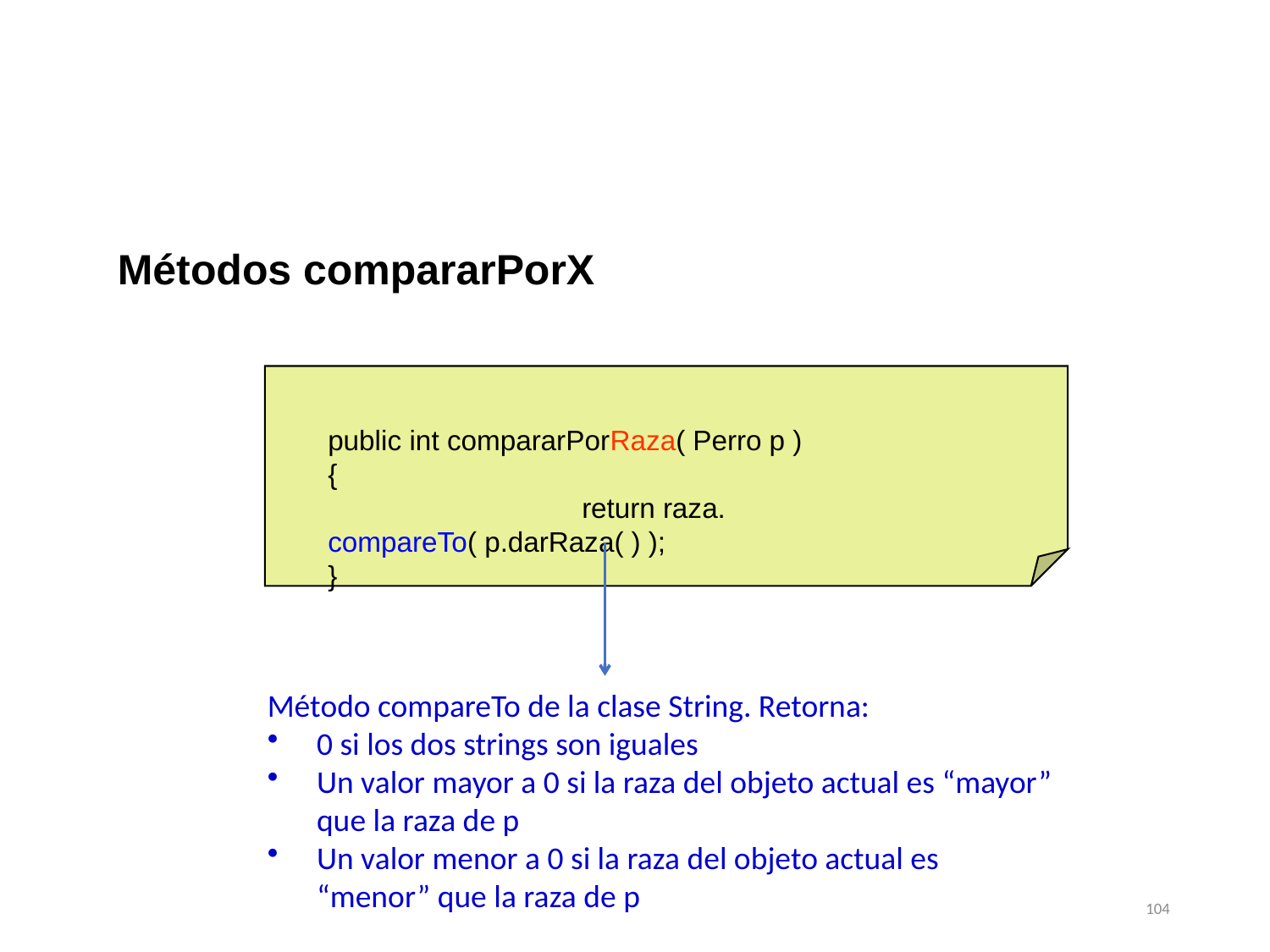

Métodos compararPorX

public int compararPorRaza( Perro p )
{
		return raza. compareTo( p.darRaza( ) );
}
Método compareTo de la clase String. Retorna:
0 si los dos strings son iguales
Un valor mayor a 0 si la raza del objeto actual es “mayor” que la raza de p
Un valor menor a 0 si la raza del objeto actual es “menor” que la raza de p
104